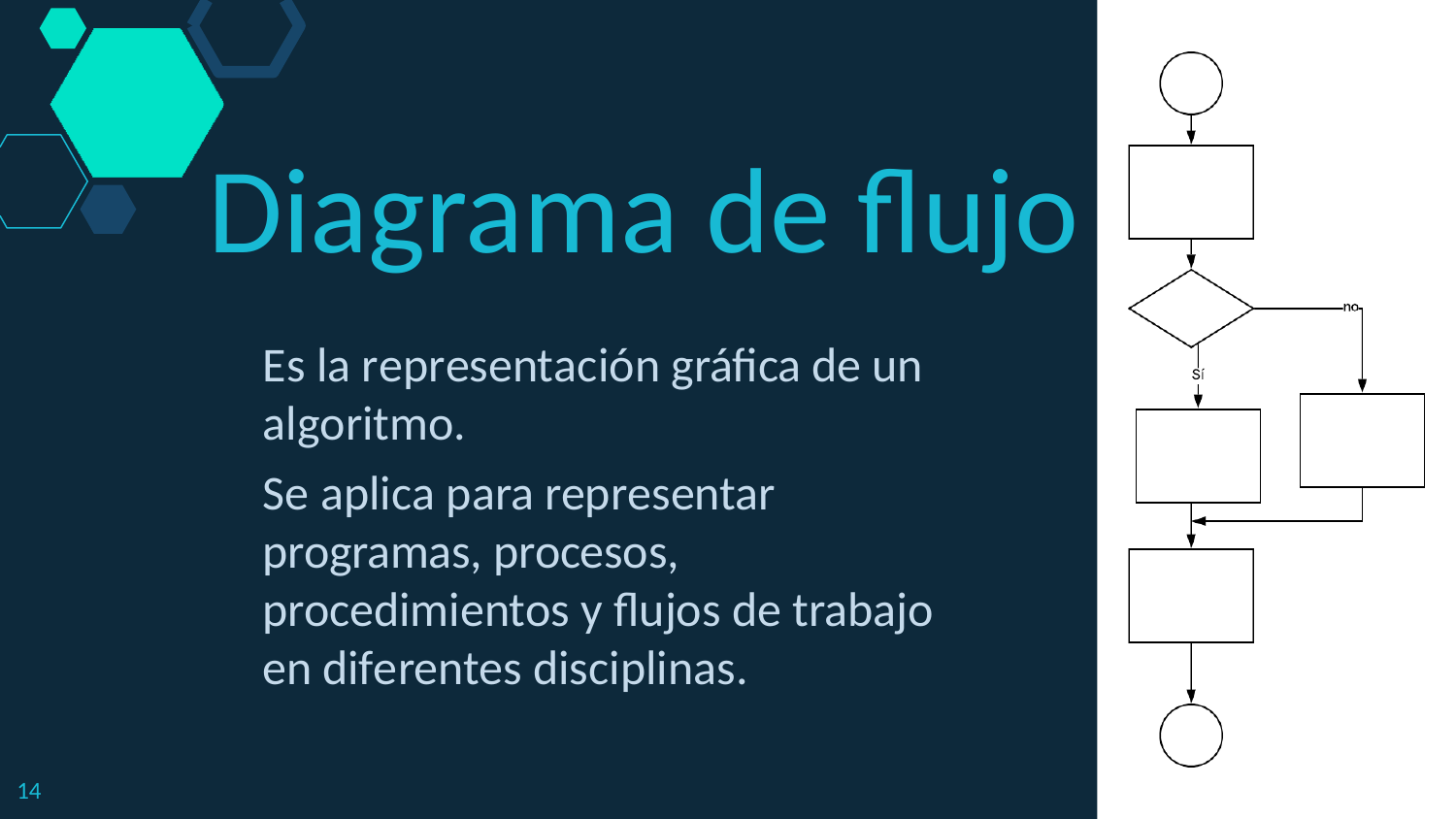

Diagrama de flujo

Es la representación gráfica de un
algoritmo.

Se aplica para representar programas, procesos, procedimientos y flujos de trabajo en diferentes disciplinas.

14